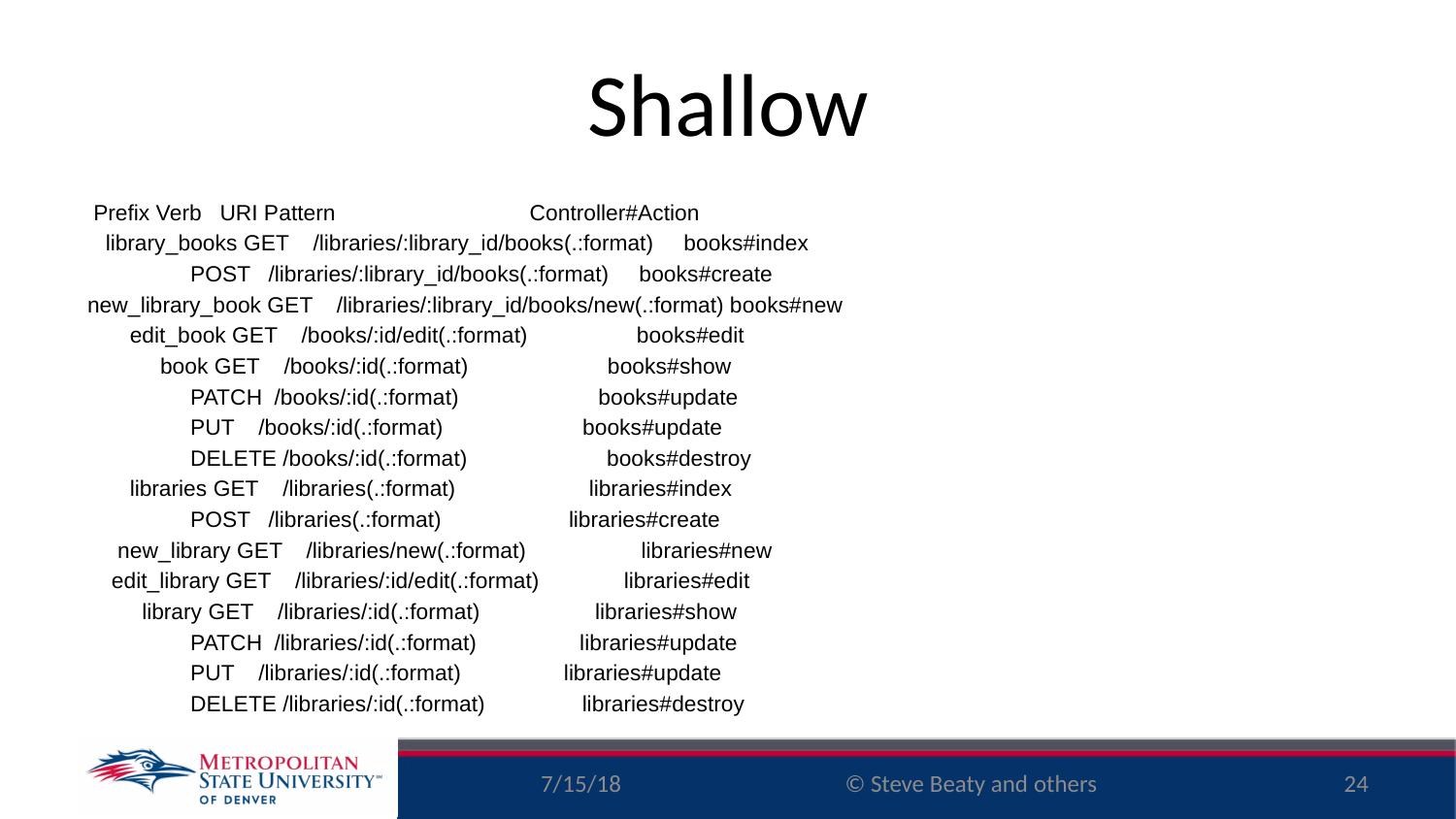

# Shallow
 Prefix Verb   URI Pattern                                Controller#Action
   library_books GET    /libraries/:library_id/books(.:format)     books#index
                 POST   /libraries/:library_id/books(.:format)     books#create
new_library_book GET    /libraries/:library_id/books/new(.:format) books#new
       edit_book GET    /books/:id/edit(.:format)                  books#edit
            book GET    /books/:id(.:format)                       books#show
                 PATCH  /books/:id(.:format)                       books#update
                 PUT    /books/:id(.:format)                       books#update
                 DELETE /books/:id(.:format)                       books#destroy
       libraries GET    /libraries(.:format)                      libraries#index
                 POST   /libraries(.:format)                     libraries#create
     new_library GET    /libraries/new(.:format)                   libraries#new
    edit_library GET    /libraries/:id/edit(.:format)              libraries#edit
         library GET    /libraries/:id(.:format)                   libraries#show
                 PATCH  /libraries/:id(.:format)                 libraries#update
                 PUT    /libraries/:id(.:format)                 libraries#update
                 DELETE /libraries/:id(.:format)                libraries#destroy
7/15/18
24
© Steve Beaty and others